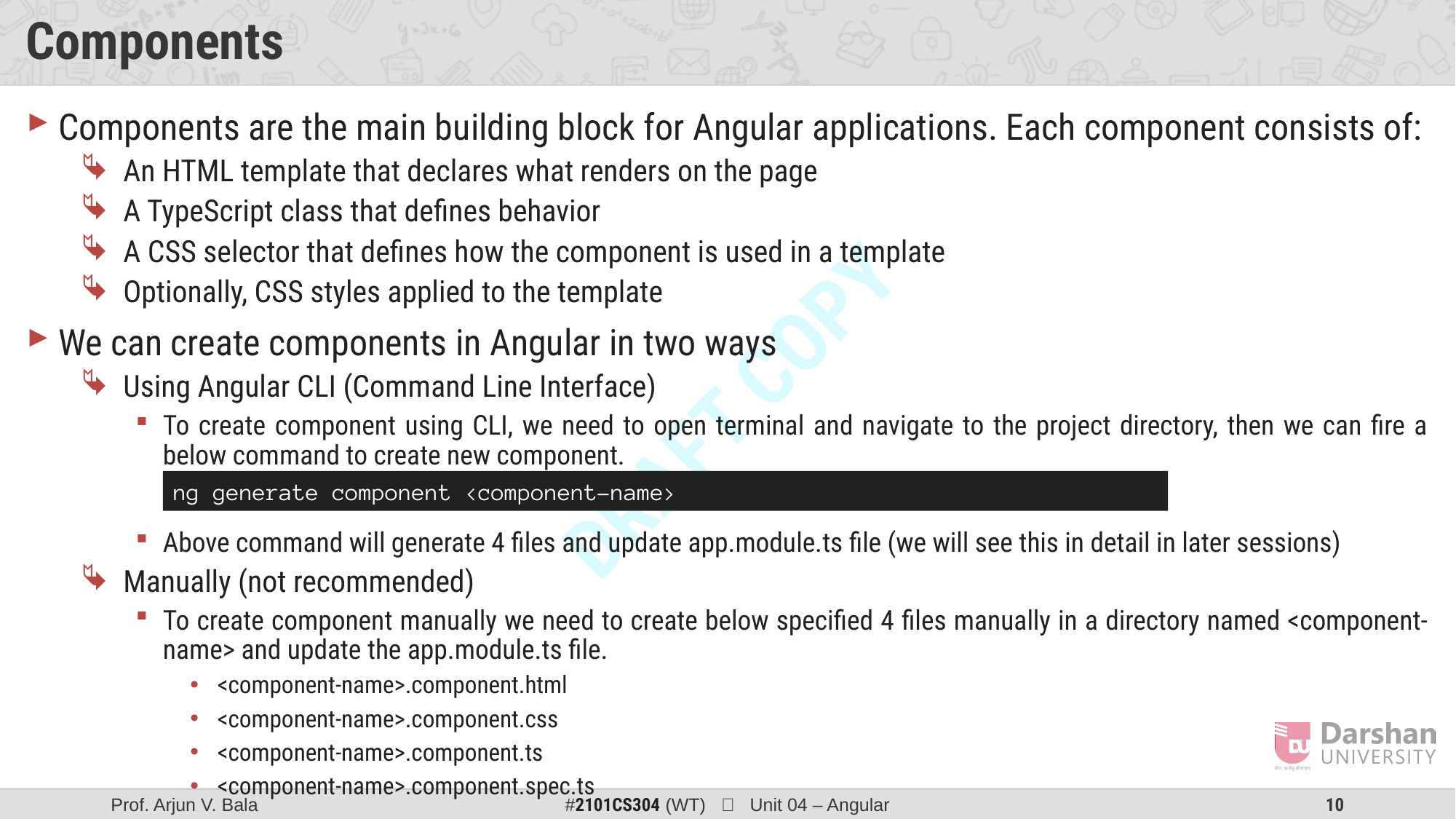

# Components
Components are the main building block for Angular applications. Each component consists of:
An HTML template that declares what renders on the page
A TypeScript class that defines behavior
A CSS selector that defines how the component is used in a template
Optionally, CSS styles applied to the template
We can create components in Angular in two ways
Using Angular CLI (Command Line Interface)
To create component using CLI, we need to open terminal and navigate to the project directory, then we can fire a below command to create new component.

Above command will generate 4 files and update app.module.ts file (we will see this in detail in later sessions)
Manually (not recommended)
To create component manually we need to create below specified 4 files manually in a directory named <component-name> and update the app.module.ts file.
<component-name>.component.html
<component-name>.component.css
<component-name>.component.ts
<component-name>.component.spec.ts

ng generate component <component-name>